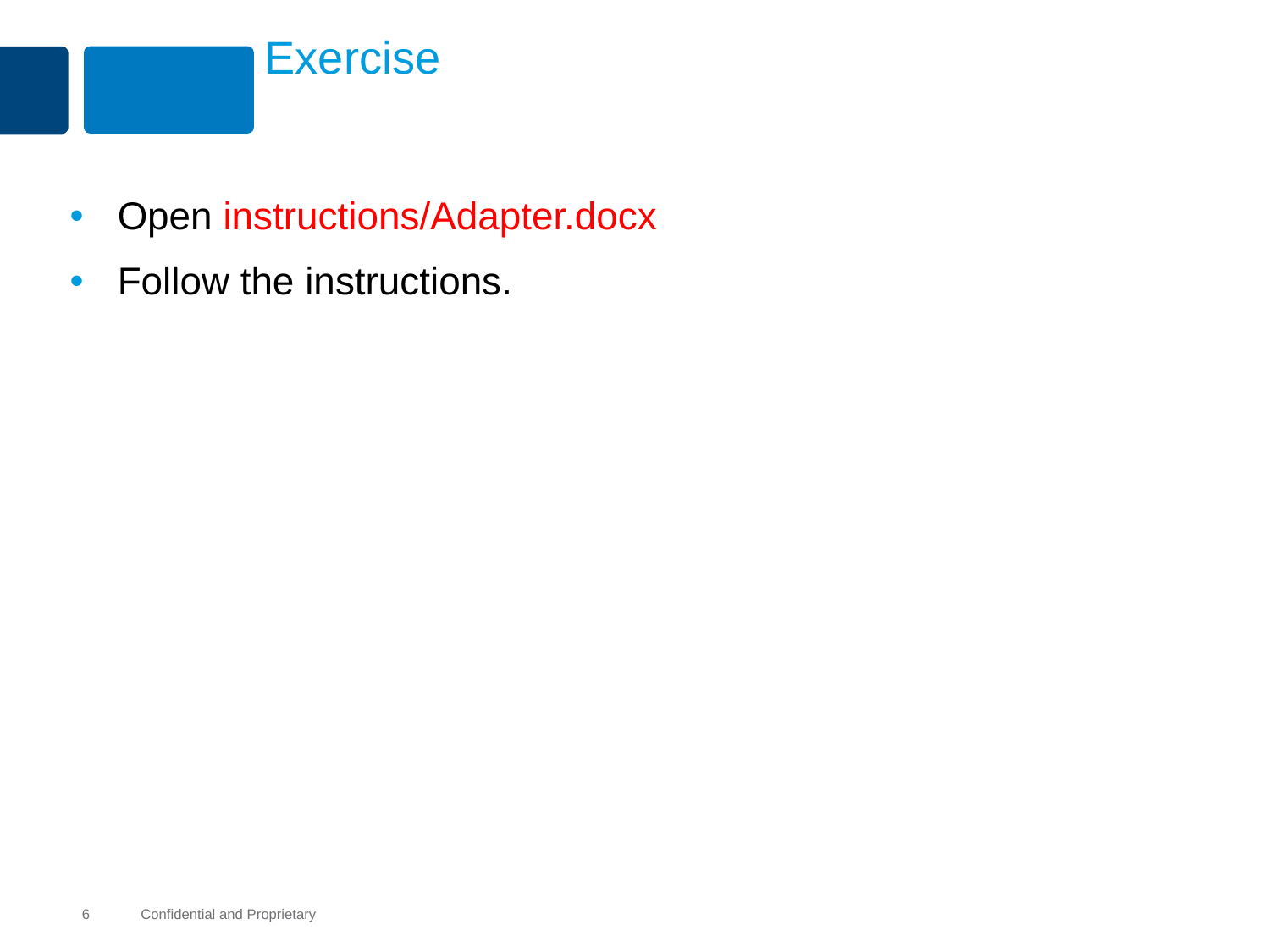

# Exercise
Open instructions/Adapter.docx
Follow the instructions.